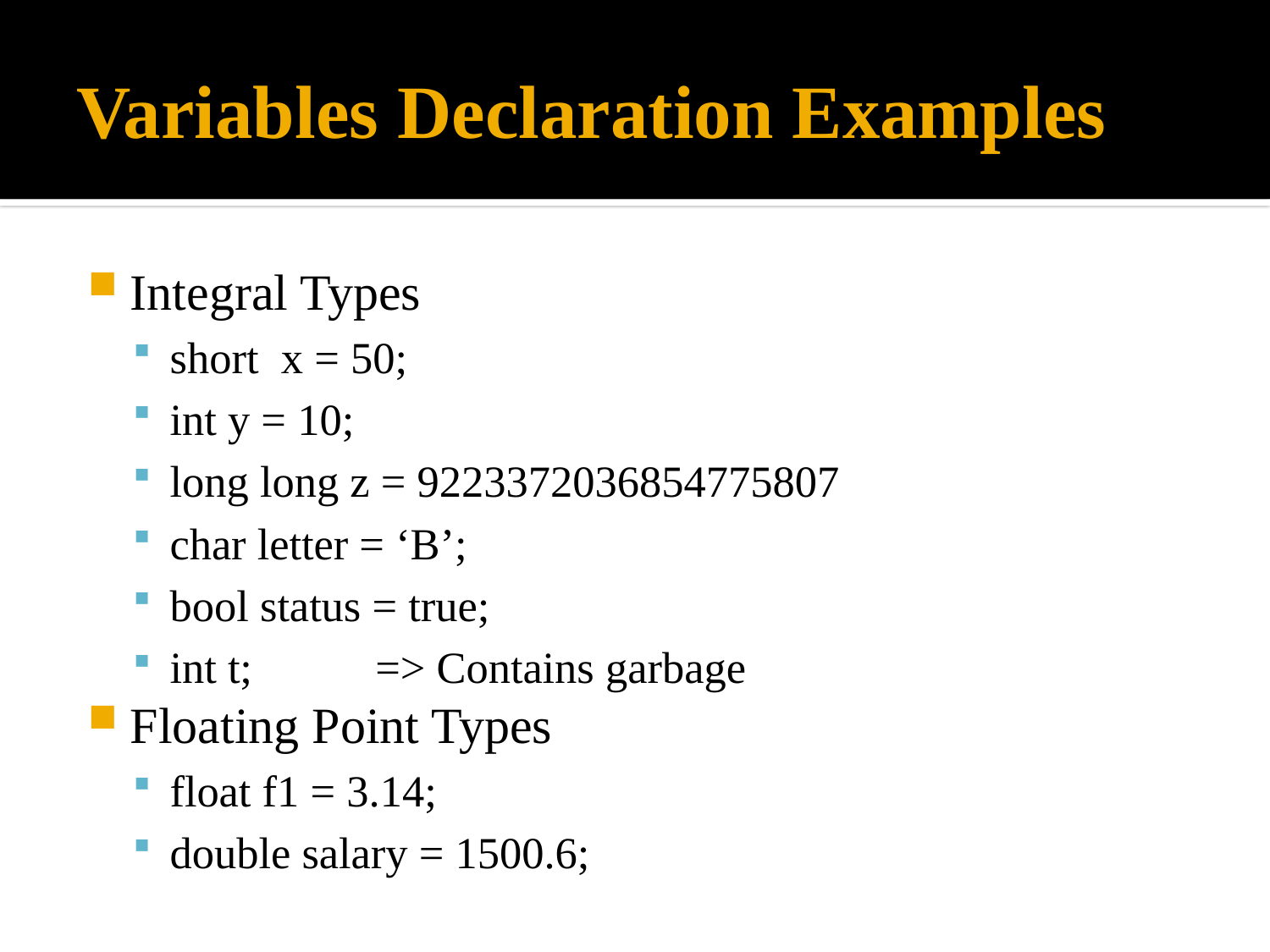

# Variables Declaration Examples
Integral Types
short  x = 50;
int y = 10;
long long z = 9223372036854775807
char letter = ‘B’;
bool status = true;
int t;           => Contains garbage
Floating Point Types
float f1 = 3.14;
double salary = 1500.6;